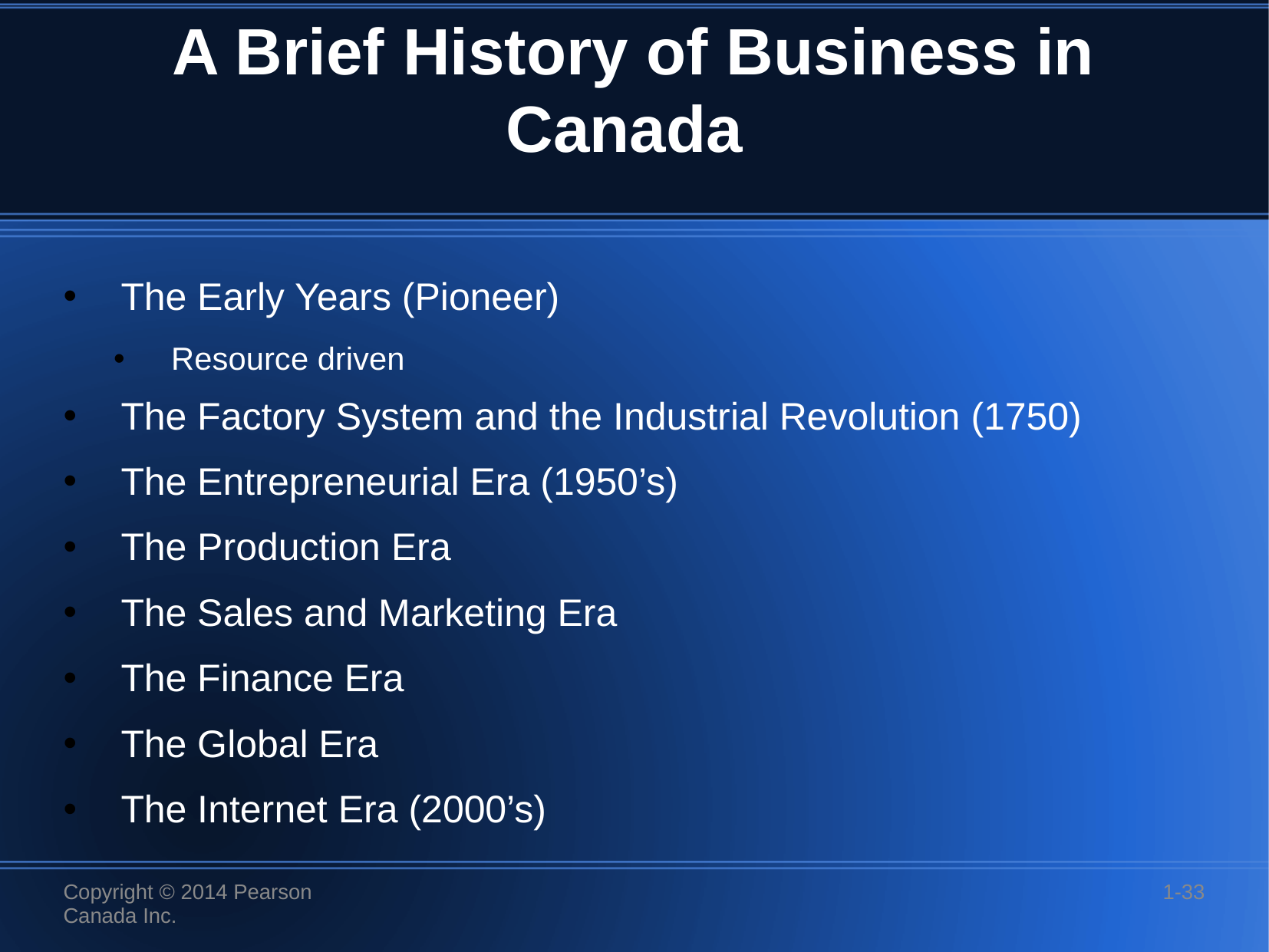

# A Brief History of Business in Canada
The Early Years (Pioneer)
Resource driven
The Factory System and the Industrial Revolution (1750)
The Entrepreneurial Era (1950’s)
The Production Era
The Sales and Marketing Era
The Finance Era
The Global Era
The Internet Era (2000’s)
Copyright © 2014 Pearson Canada Inc.
1-33